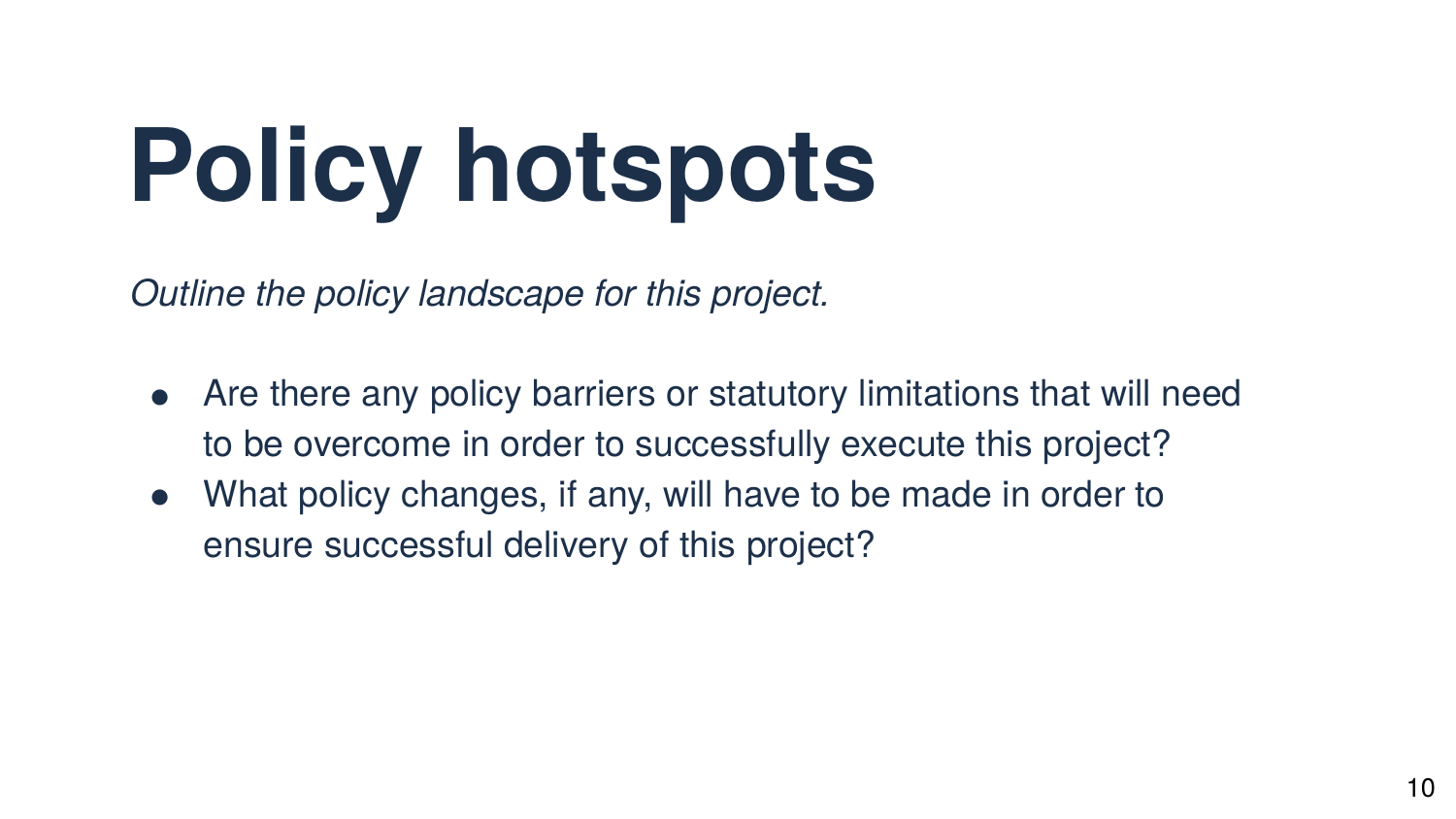

# Policy hotspots
Outline the policy landscape for this project.

Are there any policy barriers or statutory limitations that will need to be overcome in order to successfully execute this project?
What policy changes, if any, will have to be made in order to ensure successful delivery of this project?
10